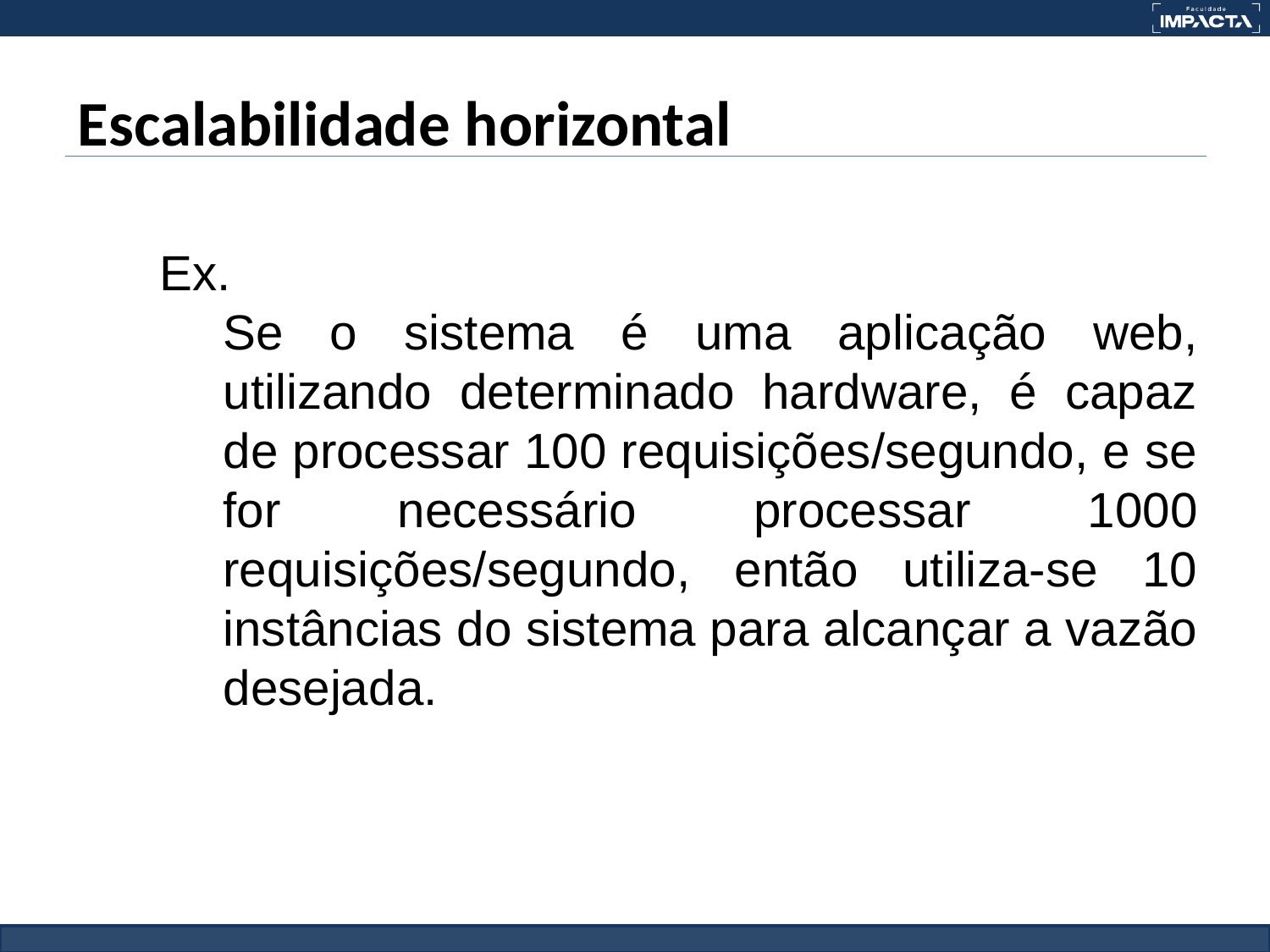

# Escalabilidade horizontal
Ex.
Se o sistema é uma aplicação web, utilizando determinado hardware, é capaz de processar 100 requisições/segundo, e se for necessário processar 1000 requisições/segundo, então utiliza-se 10 instâncias do sistema para alcançar a vazão desejada.